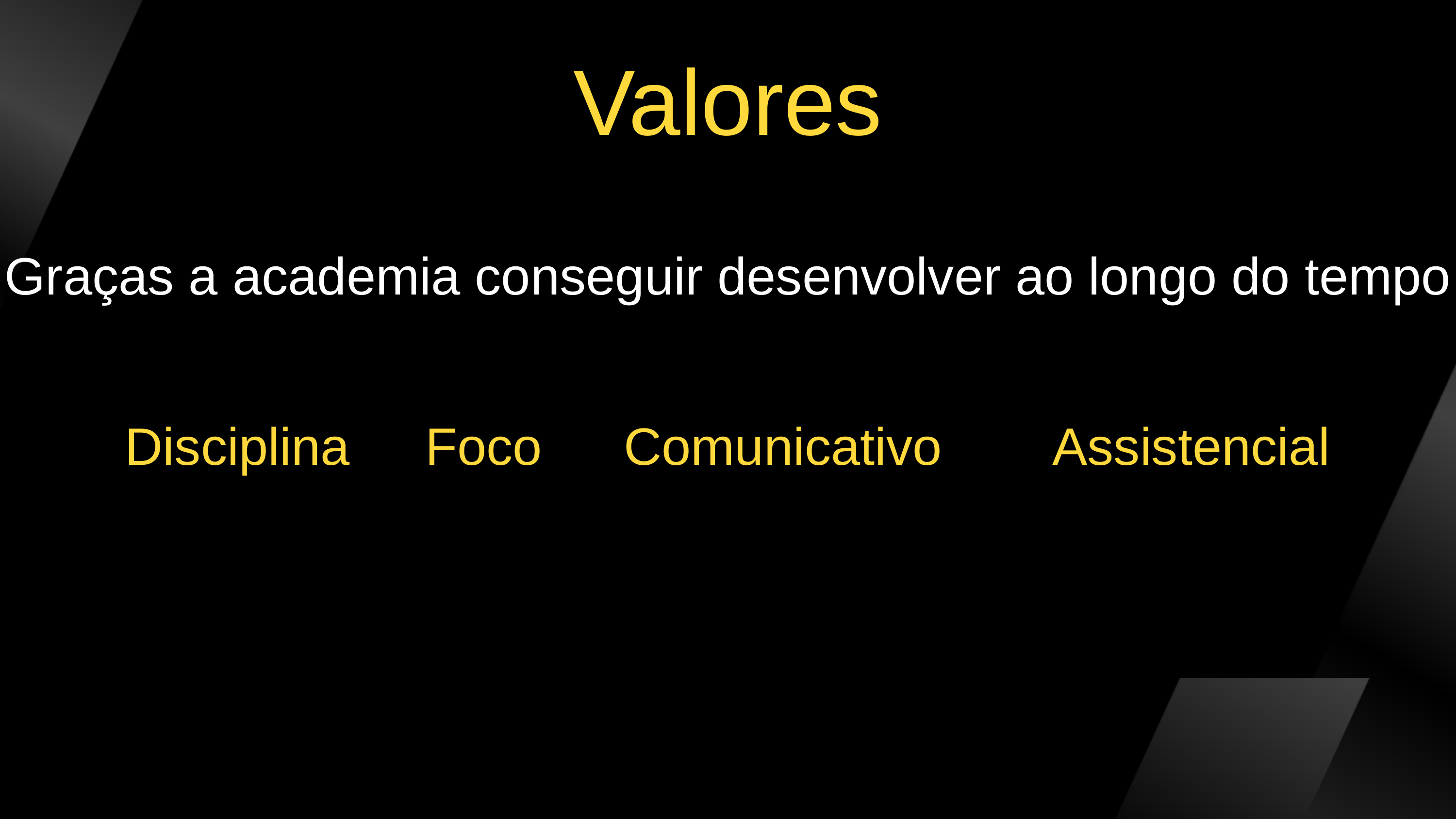

Valores

Graças a academia conseguir desenvolver ao longo do tempo
Disciplina
Foco
Comunicativo
Assistencial